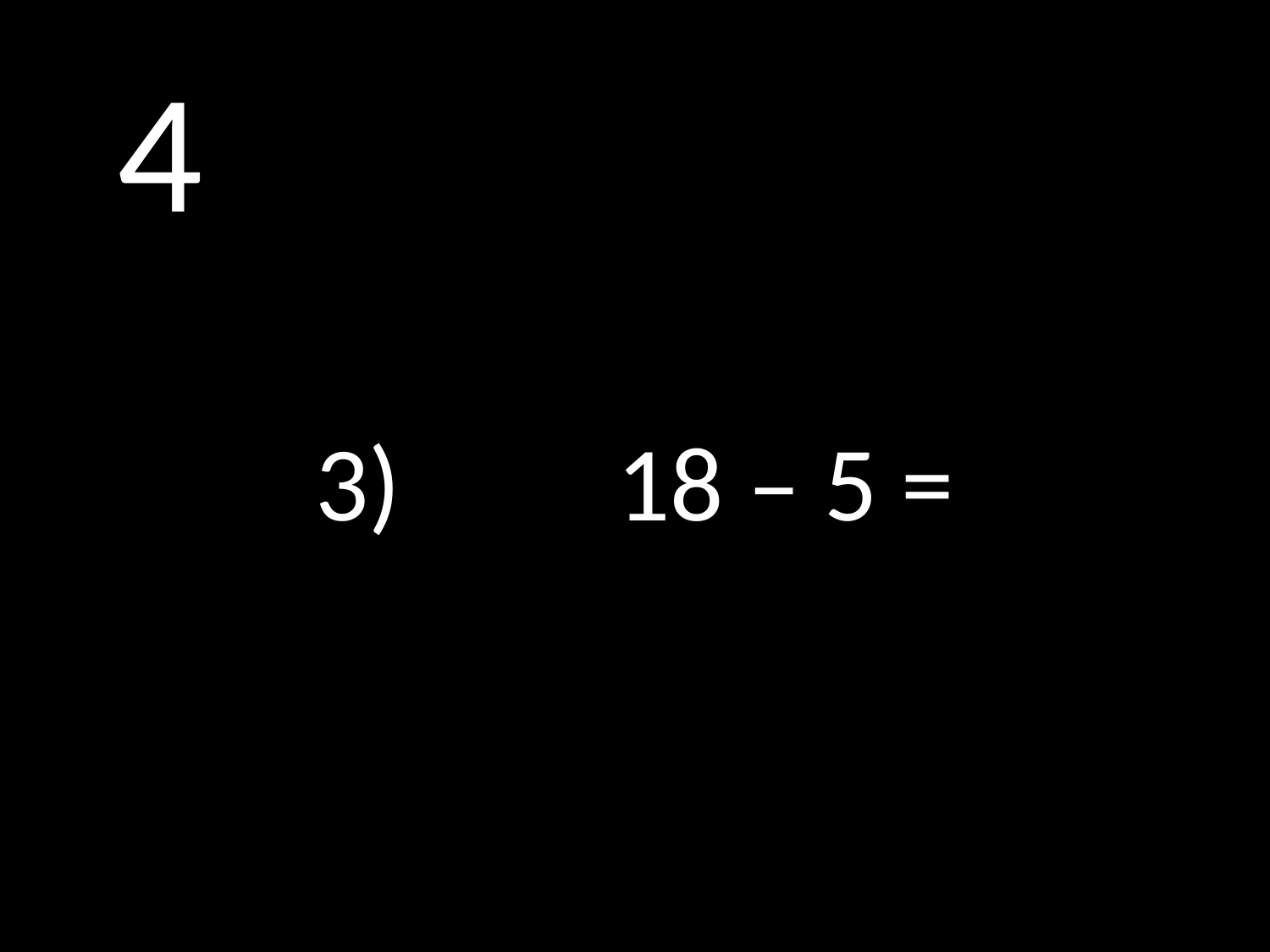

# 4
3)		18 – 5 =